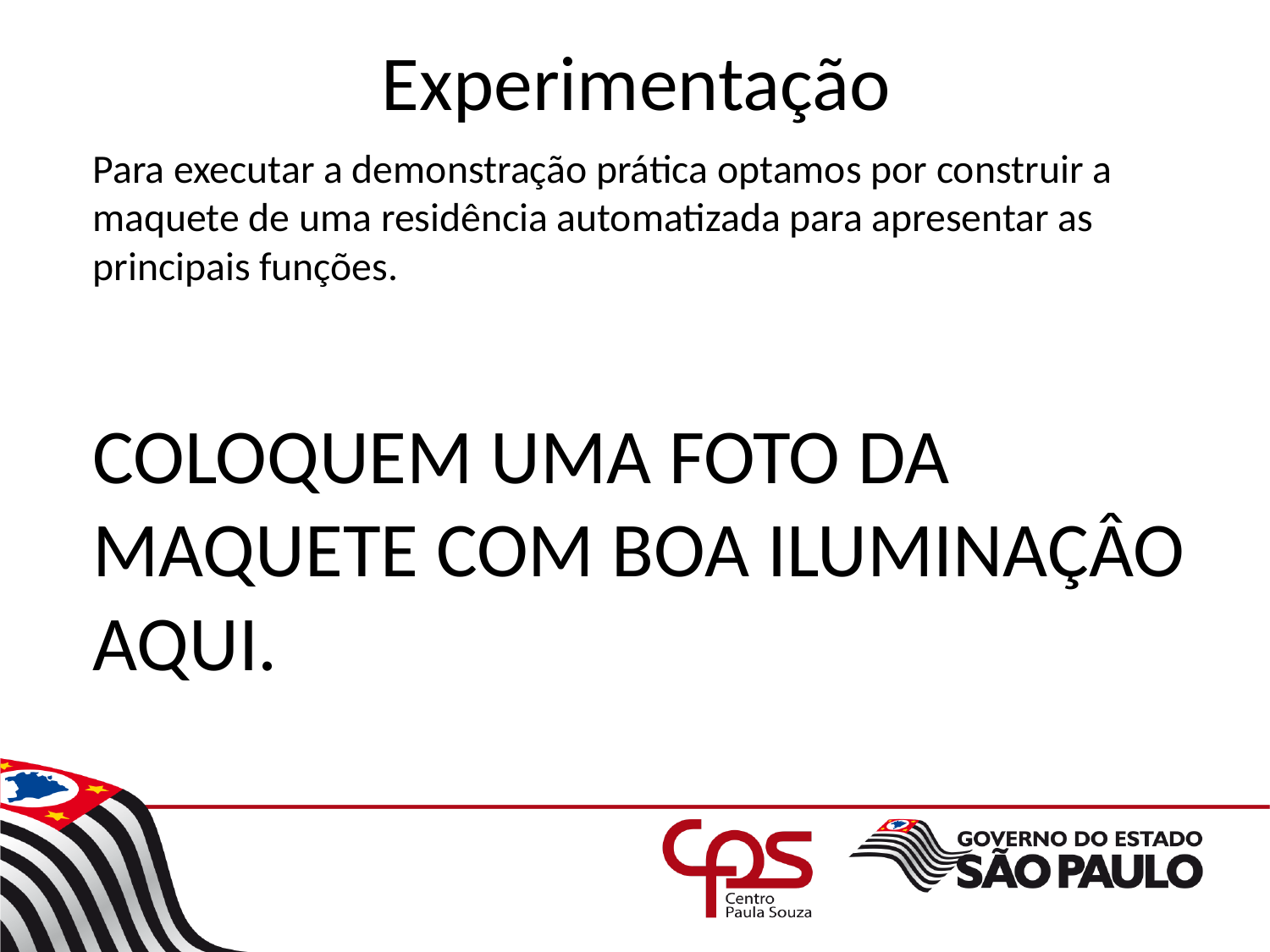

# Experimentação
Para executar a demonstração prática optamos por construir a maquete de uma residência automatizada para apresentar as principais funções.
COLOQUEM UMA FOTO DA MAQUETE COM BOA ILUMINAÇÂO AQUI.